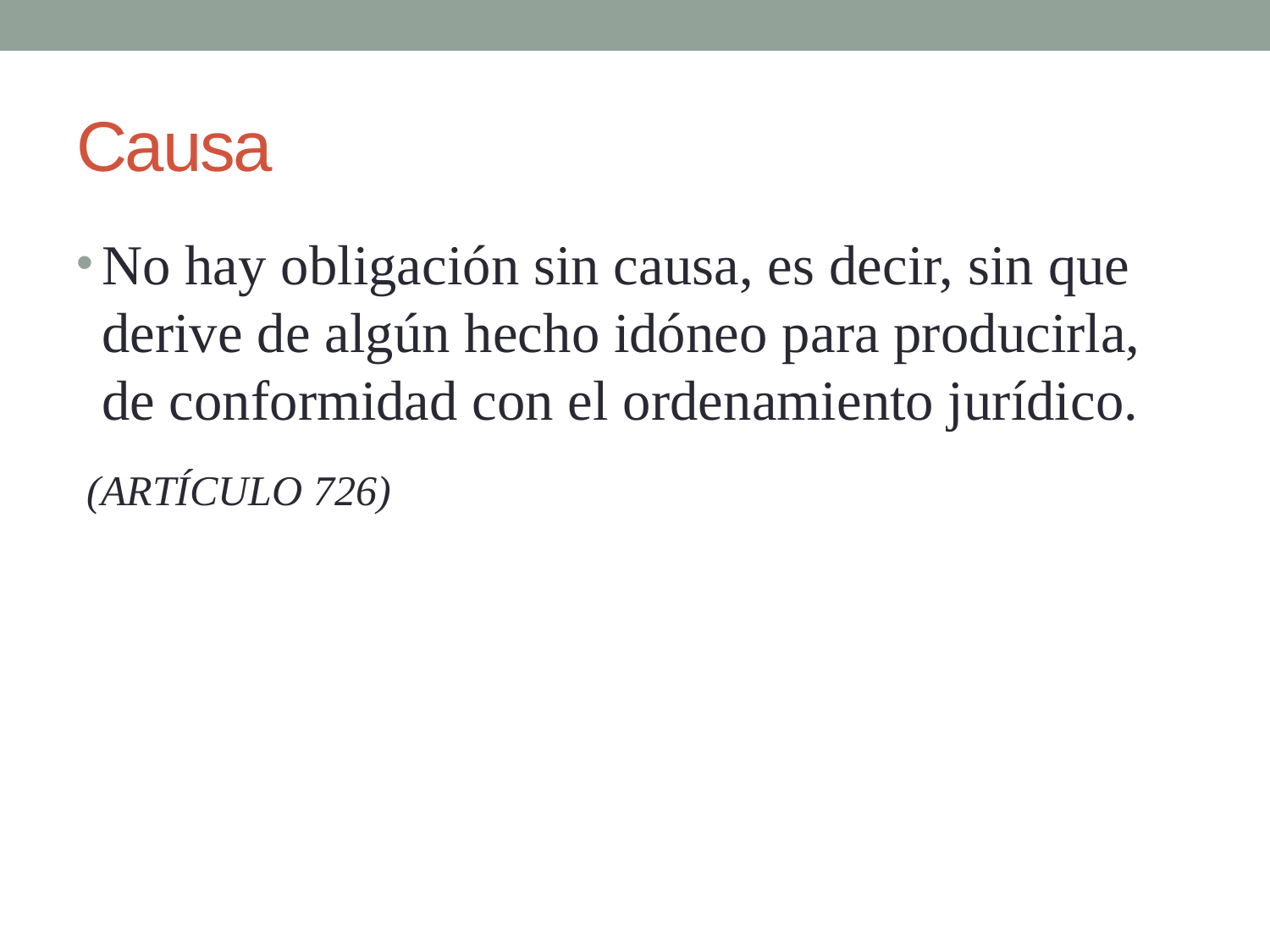

# Causa
No hay obligación sin causa, es decir, sin que derive de algún hecho idóneo para producirla, de conformidad con el ordenamiento jurídico.
 (ARTÍCULO 726)